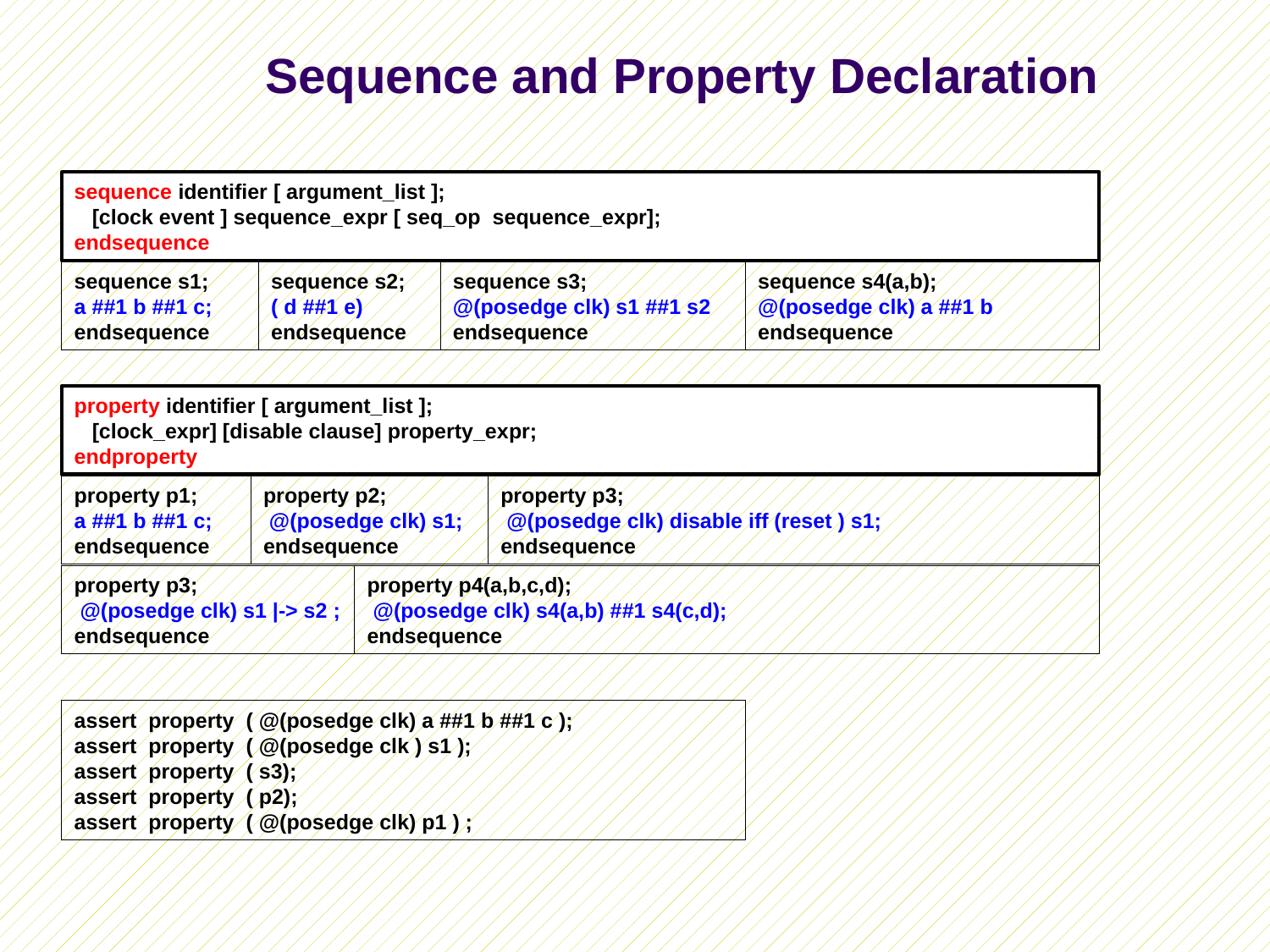

# Sequence and Property Declaration
sequence identifier [ argument_list ];
   [clock event ] sequence_expr [ seq_op  sequence_expr];
endsequence
sequence s1;
a ##1 b ##1 c;
endsequence
sequence s2;
( d ##1 e)
endsequence
sequence s3;
@(posedge clk) s1 ##1 s2
endsequence
sequence s4(a,b);
@(posedge clk) a ##1 b
endsequence
property identifier [ argument_list ];
   [clock_expr] [disable clause] property_expr;
endproperty
property p1;
a ##1 b ##1 c;
endsequence
property p2;
 @(posedge clk) s1;
endsequence
property p3;
 @(posedge clk) disable iff (reset ) s1;
endsequence
property p3;
 @(posedge clk) s1 |-> s2 ;
endsequence
property p4(a,b,c,d);
 @(posedge clk) s4(a,b) ##1 s4(c,d);
endsequence
assert  property  ( @(posedge clk) a ##1 b ##1 c );
assert  property  ( @(posedge clk ) s1 );
assert  property  ( s3);
assert  property  ( p2);
assert  property  ( @(posedge clk) p1 ) ;